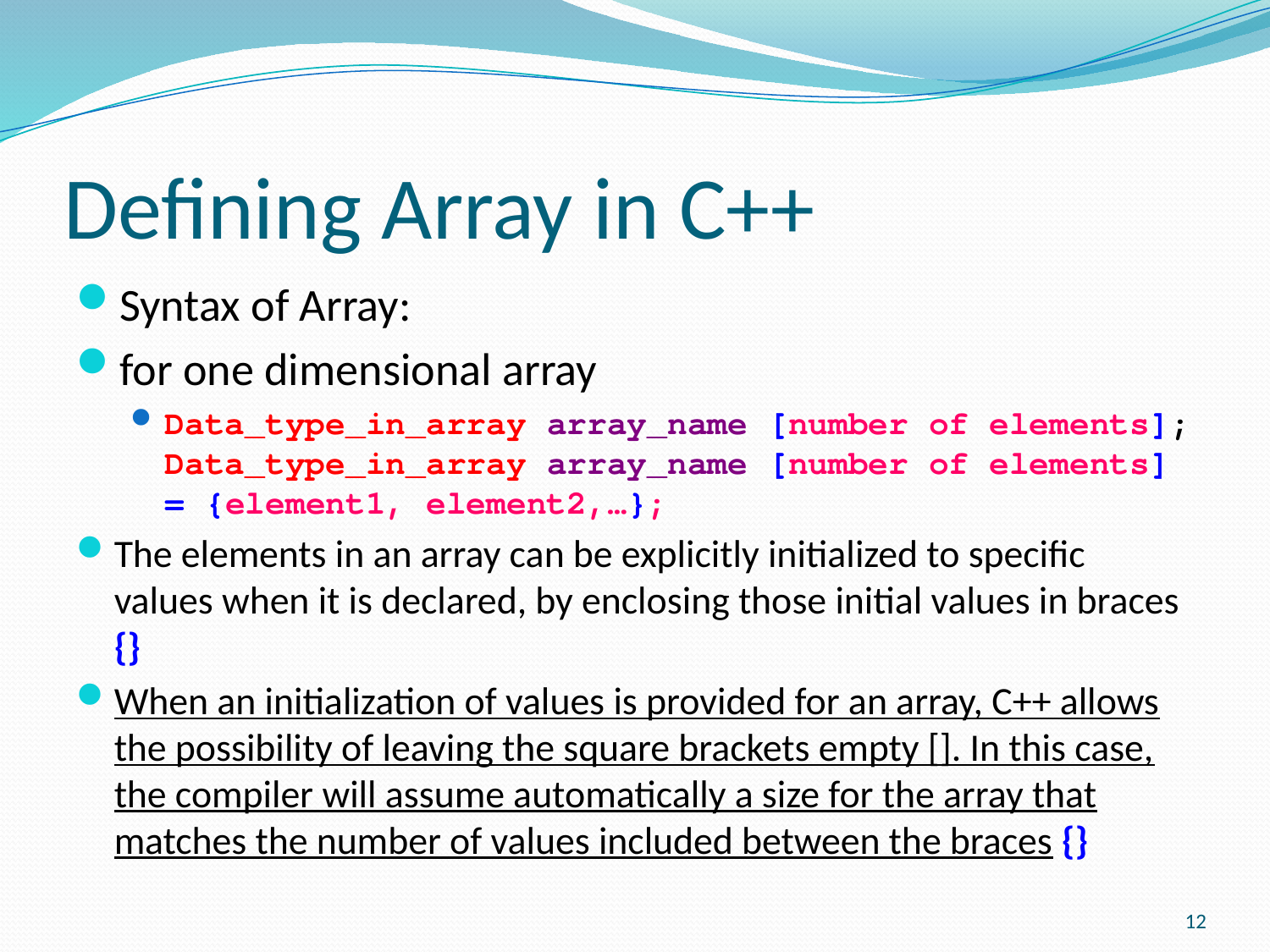

# Defining Array in C++
Syntax of Array:
for one dimensional array
Data_type_in_array array_name [number of elements]; Data_type_in_array array_name [number of elements] = {element1, element2,…};
The elements in an array can be explicitly initialized to specific values when it is declared, by enclosing those initial values in braces {}
When an initialization of values is provided for an array, C++ allows the possibility of leaving the square brackets empty []. In this case, the compiler will assume automatically a size for the array that matches the number of values included between the braces {}
12